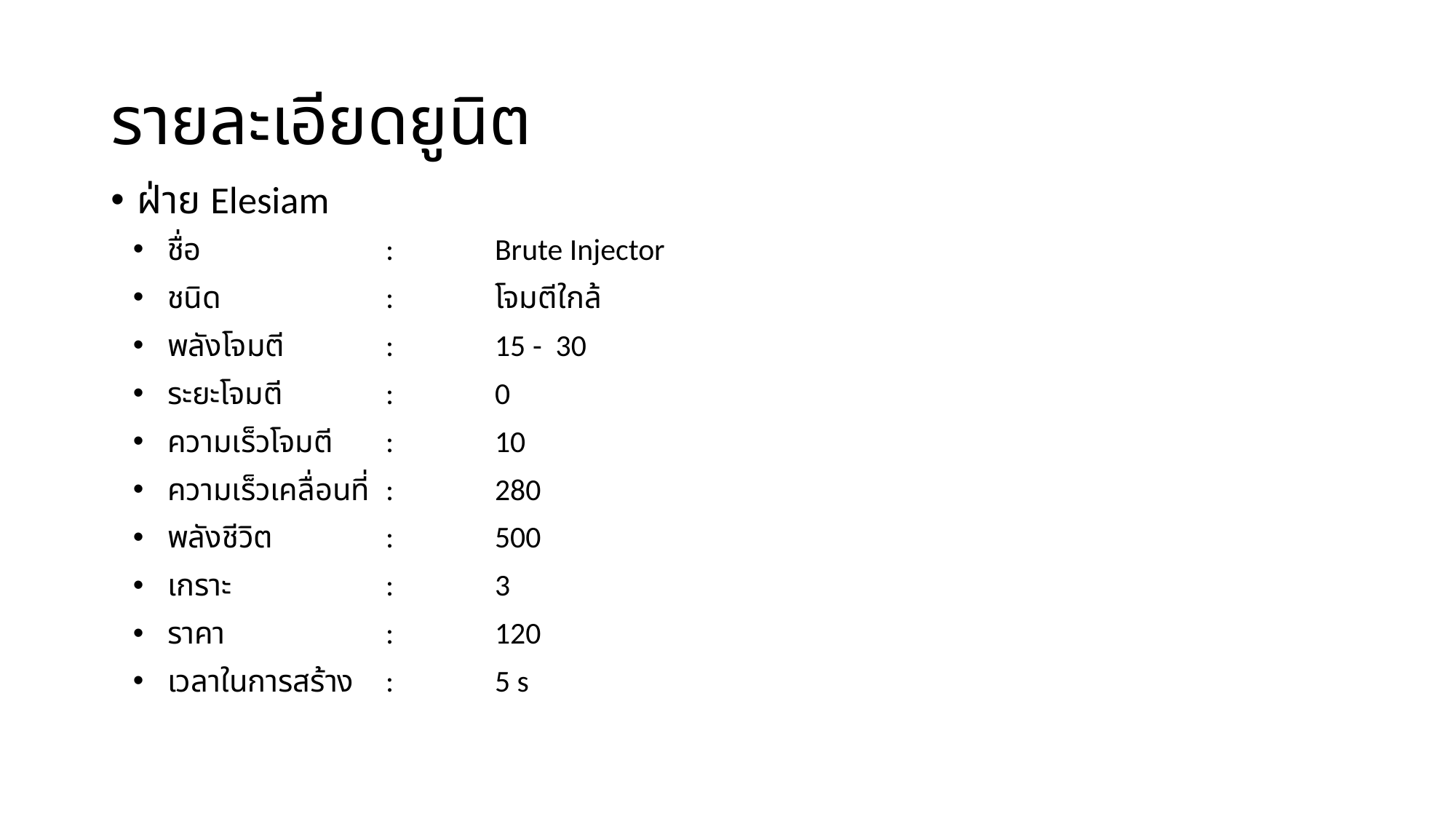

# รายละเอียดยูนิต
ฝ่าย Elesiam
ชื่อ		:	Brute Injector
ชนิด		: 	โจมตีใกล้
พลังโจมตี	:	15 -  30
ระยะโจมตี	:	0
ความเร็วโจมตี	:	10
ความเร็วเคลื่อนที่	:	280
พลังชีวิต		:	500
เกราะ		:	3
ราคา		:	120
เวลาในการสร้าง	:	5 s